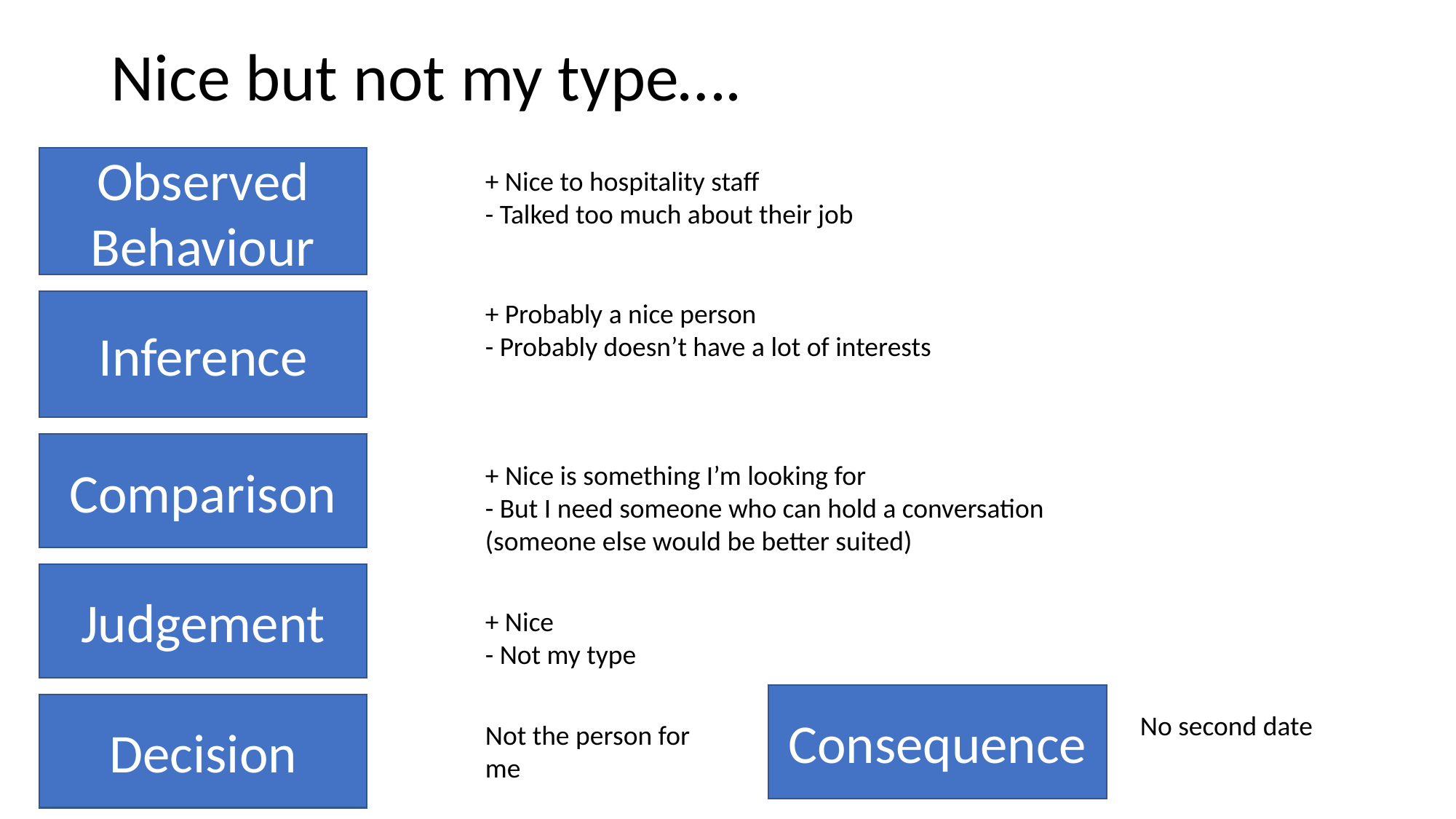

# Nice but not my type….
Observed Behaviour
+ Nice to hospitality staff
- Talked too much about their job
Inference
+ Probably a nice person
- Probably doesn’t have a lot of interests
Comparison
+ Nice is something I’m looking for
- But I need someone who can hold a conversation (someone else would be better suited)
Judgement
+ Nice
- Not my type
Consequence
Decision
No second date
Not the person for me